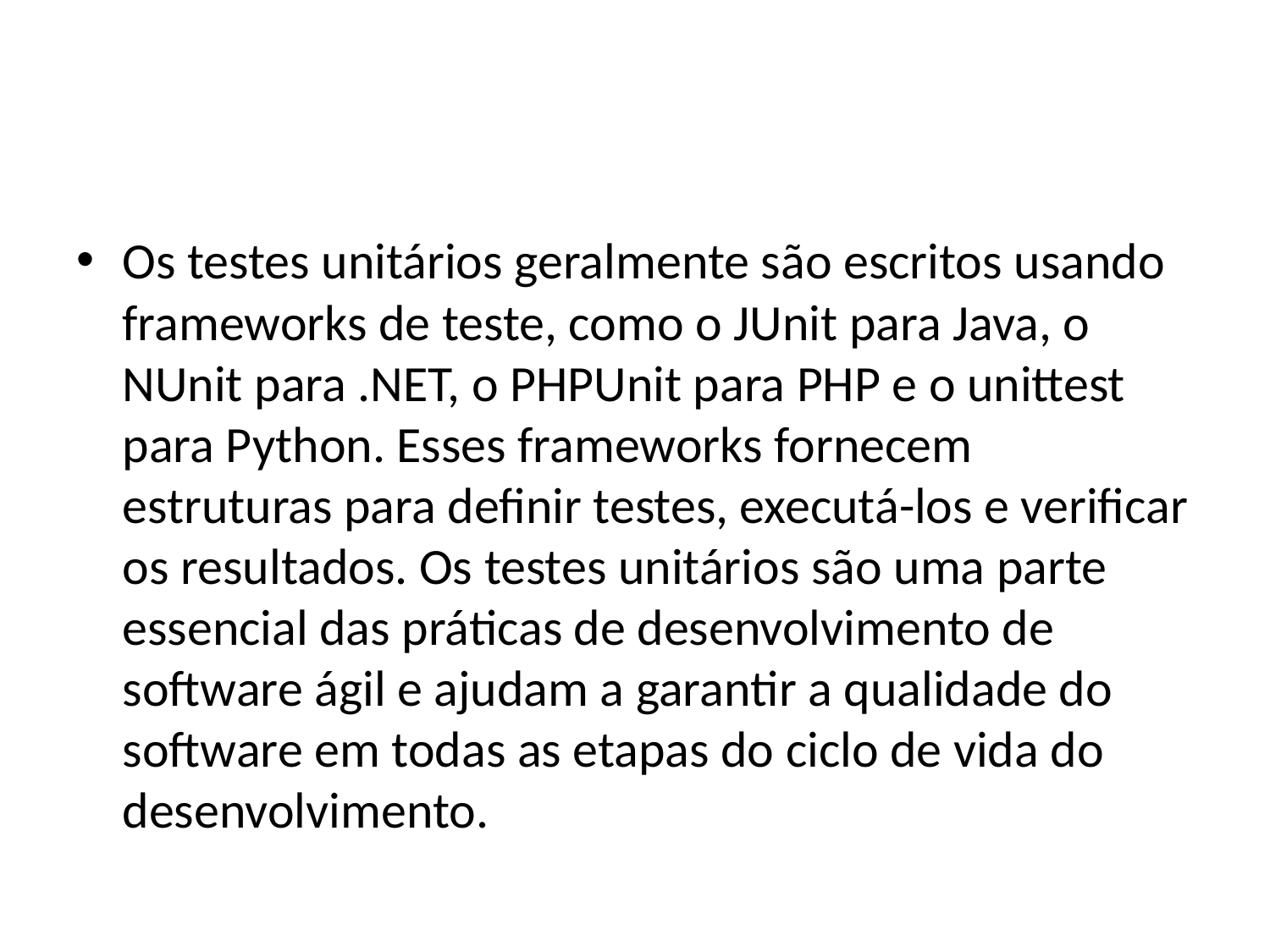

#
Os testes unitários geralmente são escritos usando frameworks de teste, como o JUnit para Java, o NUnit para .NET, o PHPUnit para PHP e o unittest para Python. Esses frameworks fornecem estruturas para definir testes, executá-los e verificar os resultados. Os testes unitários são uma parte essencial das práticas de desenvolvimento de software ágil e ajudam a garantir a qualidade do software em todas as etapas do ciclo de vida do desenvolvimento.